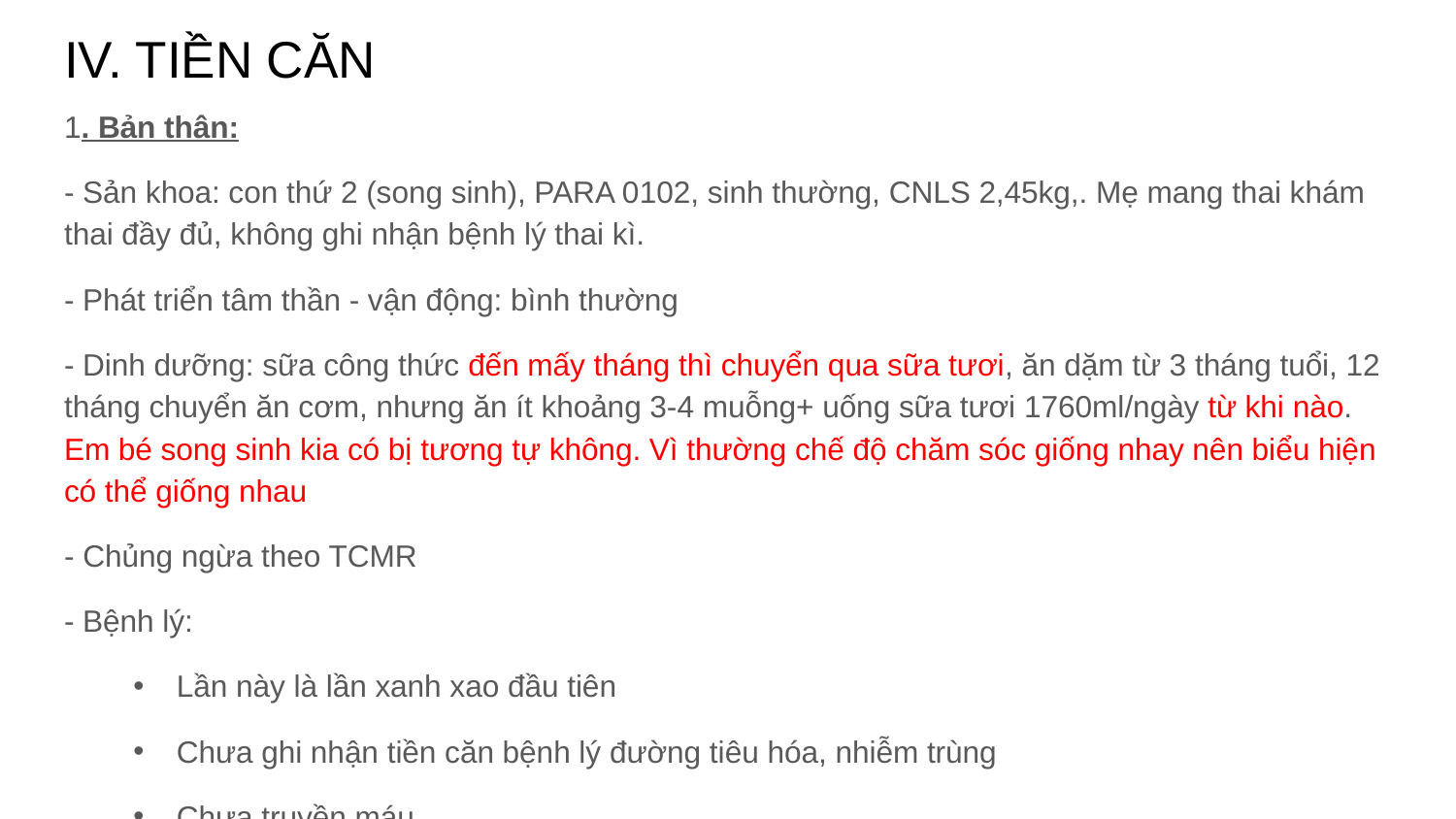

# IV. TIỀN CĂN
1. Bản thân:
- Sản khoa: con thứ 2 (song sinh), PARA 0102, sinh thường, CNLS 2,45kg,. Mẹ mang thai khám thai đầy đủ, không ghi nhận bệnh lý thai kì.
- Phát triển tâm thần - vận động: bình thường
- Dinh dưỡng: sữa công thức đến mấy tháng thì chuyển qua sữa tươi, ăn dặm từ 3 tháng tuổi, 12 tháng chuyển ăn cơm, nhưng ăn ít khoảng 3-4 muỗng+ uống sữa tươi 1760ml/ngày từ khi nào. Em bé song sinh kia có bị tương tự không. Vì thường chế độ chăm sóc giống nhay nên biểu hiện có thể giống nhau
- Chủng ngừa theo TCMR
- Bệnh lý:
Lần này là lần xanh xao đầu tiên
Chưa ghi nhận tiền căn bệnh lý đường tiêu hóa, nhiễm trùng
Chưa truyền máu